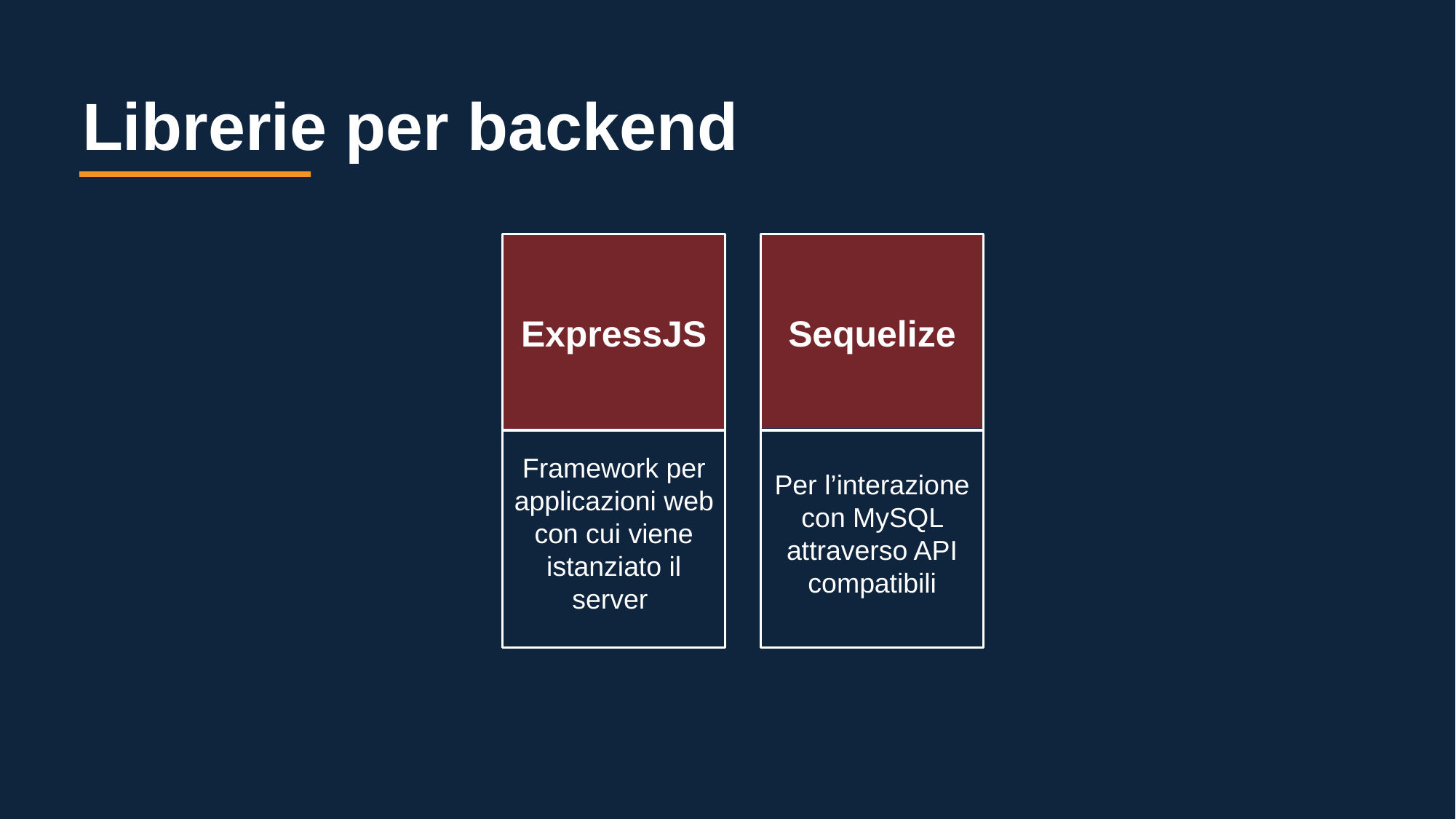

Librerie per backend

ExpressJS
Sequelize
Framework per applicazioni web con cui viene istanziato il server

Per l’interazione con MySQL attraverso API compatibili